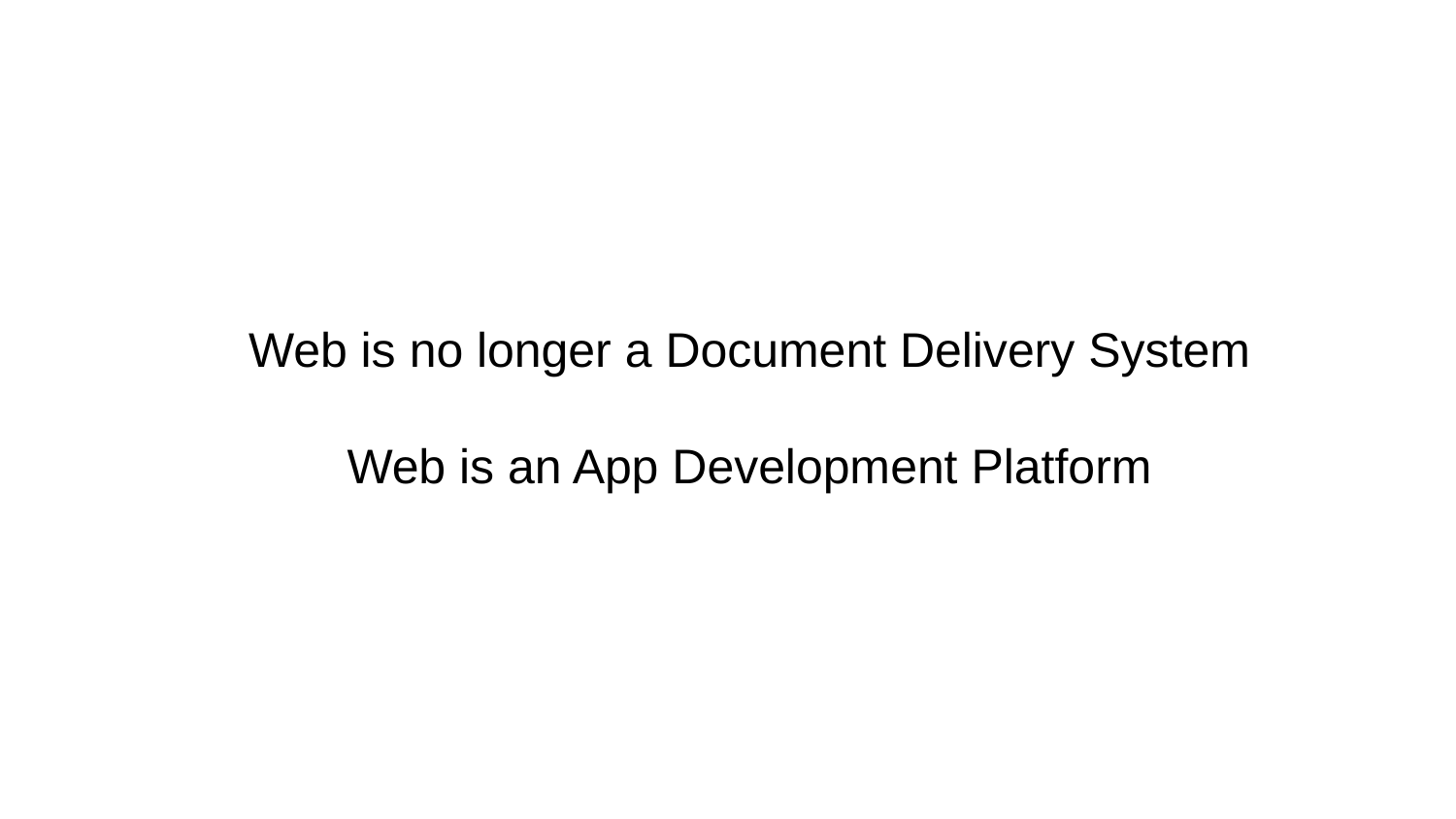

Web is no longer a Document Delivery System

Web is an App Development Platform